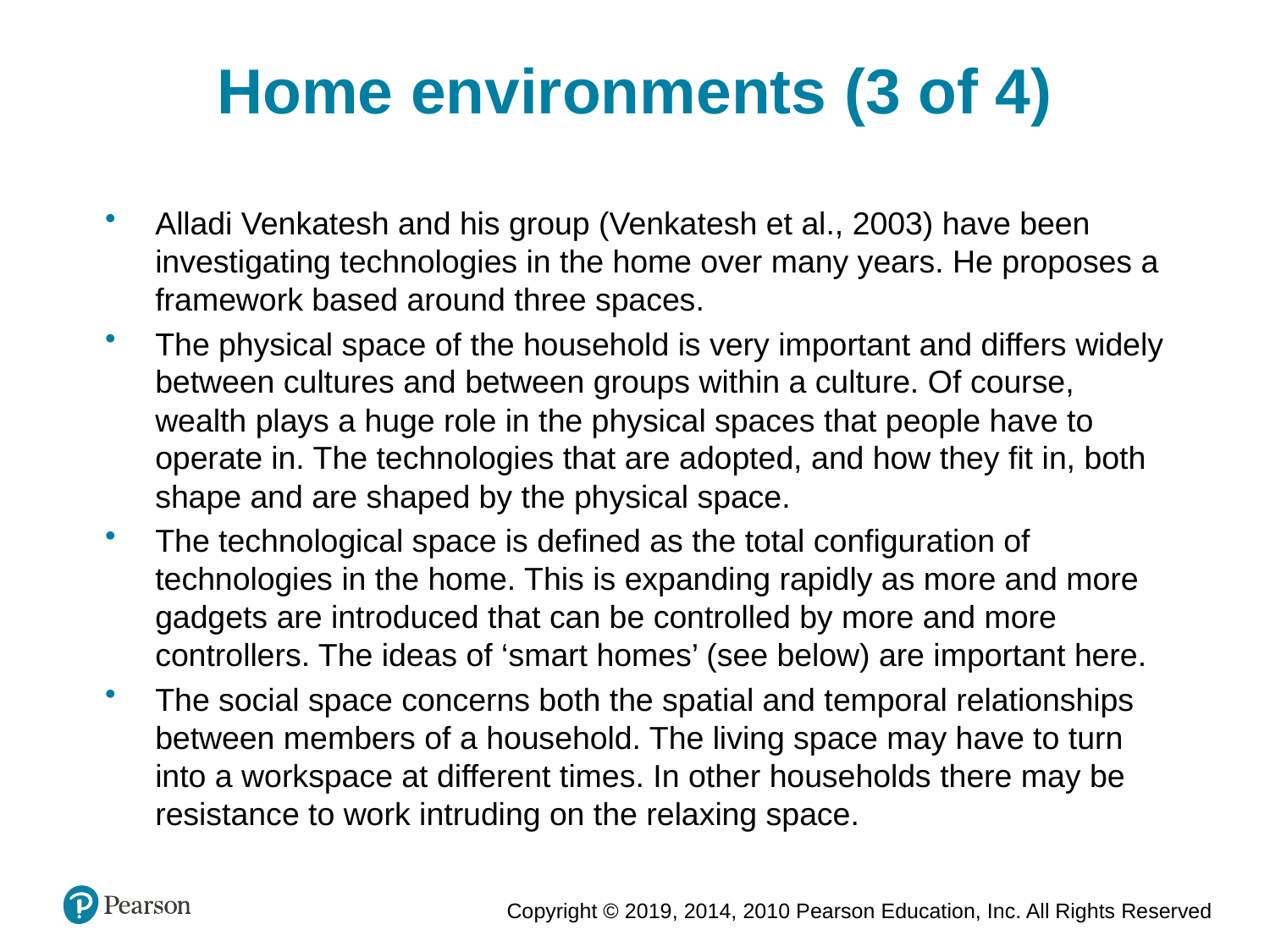

Home environments (3 of 4)
Alladi Venkatesh and his group (Venkatesh et al., 2003) have been investigating technologies in the home over many years. He proposes a framework based around three spaces.
The physical space of the household is very important and differs widely between cultures and between groups within a culture. Of course, wealth plays a huge role in the physical spaces that people have to operate in. The technologies that are adopted, and how they fit in, both shape and are shaped by the physical space.
The technological space is defined as the total configuration of technologies in the home. This is expanding rapidly as more and more gadgets are introduced that can be controlled by more and more controllers. The ideas of ‘smart homes’ (see below) are important here.
The social space concerns both the spatial and temporal relationships between members of a household. The living space may have to turn into a workspace at different times. In other households there may be resistance to work intruding on the relaxing space.